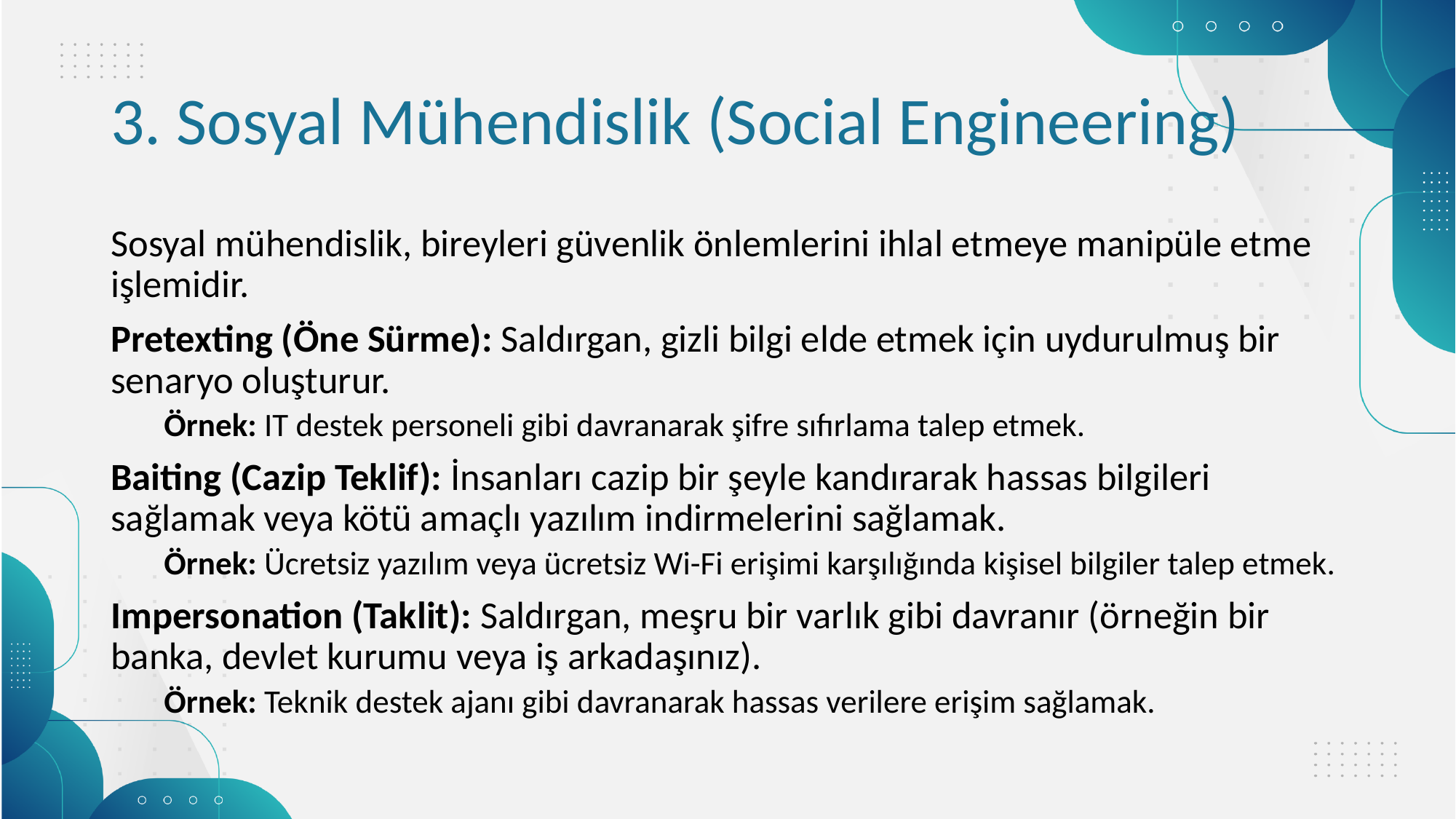

# 3. Sosyal Mühendislik (Social Engineering)
Sosyal mühendislik, bireyleri güvenlik önlemlerini ihlal etmeye manipüle etme işlemidir.
Pretexting (Öne Sürme): Saldırgan, gizli bilgi elde etmek için uydurulmuş bir senaryo oluşturur.
Örnek: IT destek personeli gibi davranarak şifre sıfırlama talep etmek.
Baiting (Cazip Teklif): İnsanları cazip bir şeyle kandırarak hassas bilgileri sağlamak veya kötü amaçlı yazılım indirmelerini sağlamak.
Örnek: Ücretsiz yazılım veya ücretsiz Wi-Fi erişimi karşılığında kişisel bilgiler talep etmek.
Impersonation (Taklit): Saldırgan, meşru bir varlık gibi davranır (örneğin bir banka, devlet kurumu veya iş arkadaşınız).
Örnek: Teknik destek ajanı gibi davranarak hassas verilere erişim sağlamak.